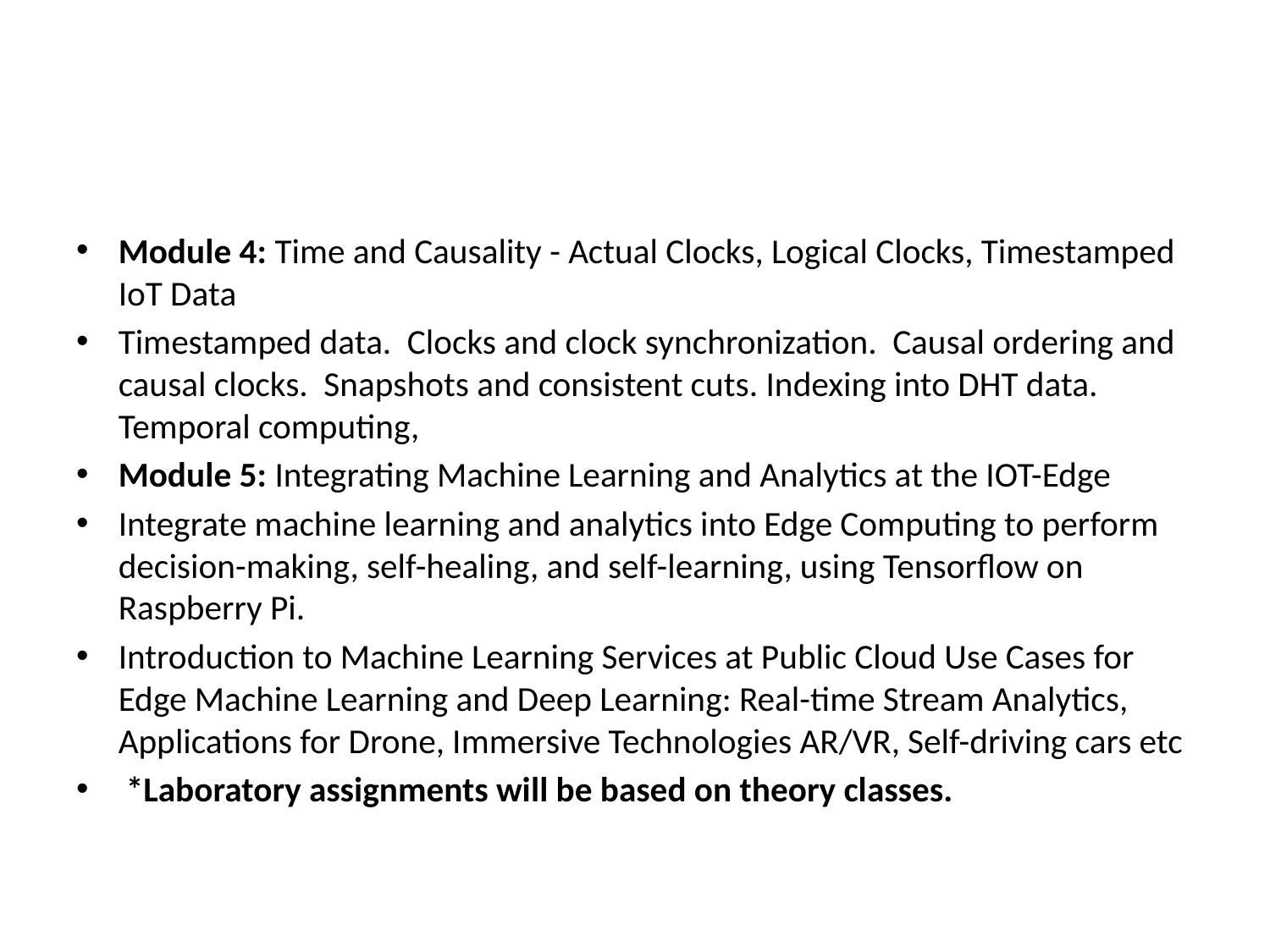

#
Module 4: Time and Causality - Actual Clocks, Logical Clocks, Timestamped IoT Data
Timestamped data.  Clocks and clock synchronization.  Causal ordering and causal clocks.  Snapshots and consistent cuts. Indexing into DHT data. Temporal computing,
Module 5: Integrating Machine Learning and Analytics at the IOT-Edge
Integrate machine learning and analytics into Edge Computing to perform decision-making, self-healing, and self-learning, using Tensorflow on Raspberry Pi.
Introduction to Machine Learning Services at Public Cloud Use Cases for Edge Machine Learning and Deep Learning: Real-time Stream Analytics, Applications for Drone, Immersive Technologies AR/VR, Self-driving cars etc
 *Laboratory assignments will be based on theory classes.